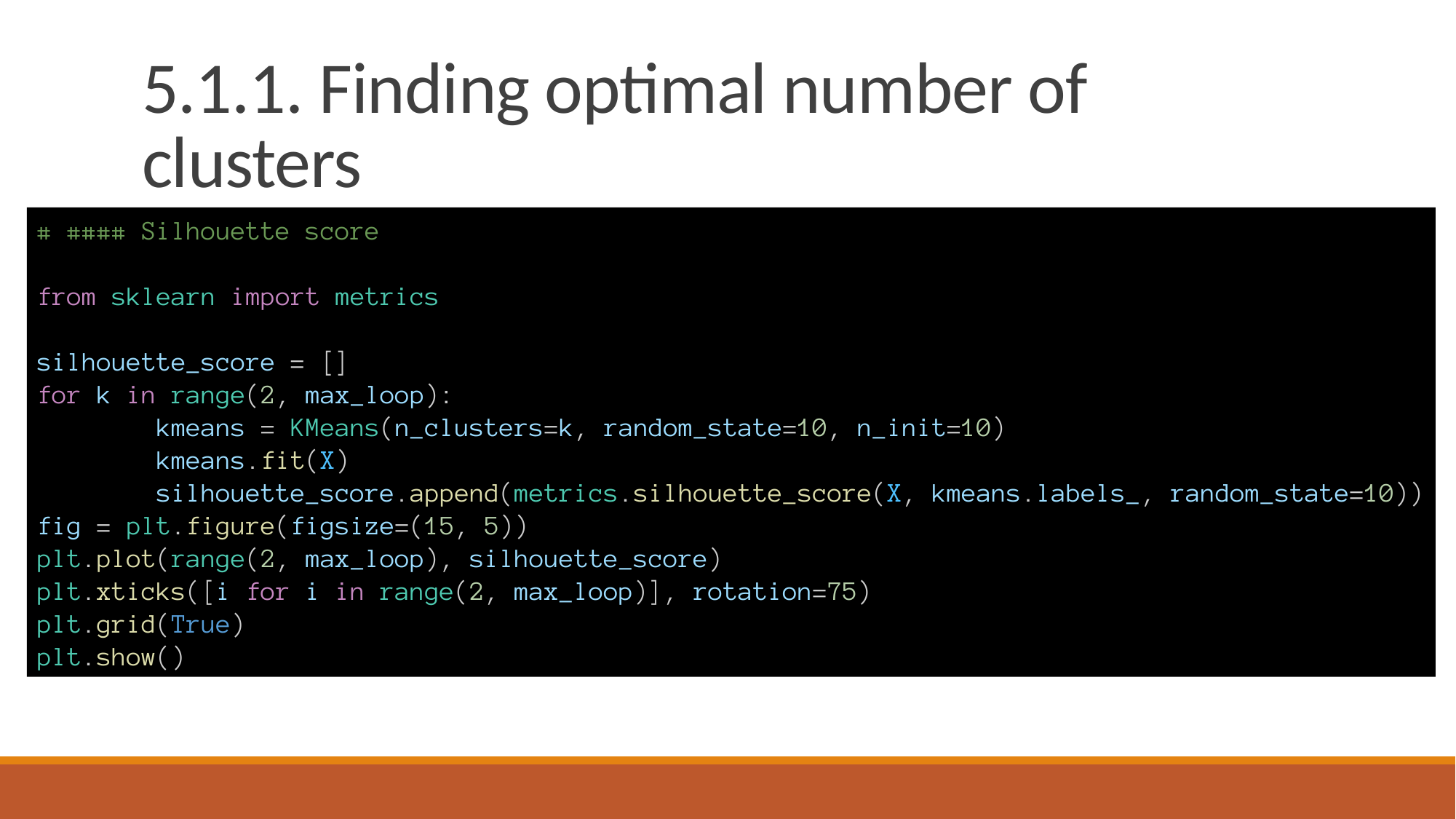

# 5.1.1. Finding optimal number of clusters
# #### Silhouette score
from sklearn import metrics
silhouette_score = []
for k in range(2, max_loop):
        kmeans = KMeans(n_clusters=k, random_state=10, n_init=10)
        kmeans.fit(X)
        silhouette_score.append(metrics.silhouette_score(X, kmeans.labels_, random_state=10))
fig = plt.figure(figsize=(15, 5))
plt.plot(range(2, max_loop), silhouette_score)
plt.xticks([i for i in range(2, max_loop)], rotation=75)
plt.grid(True)
plt.show()